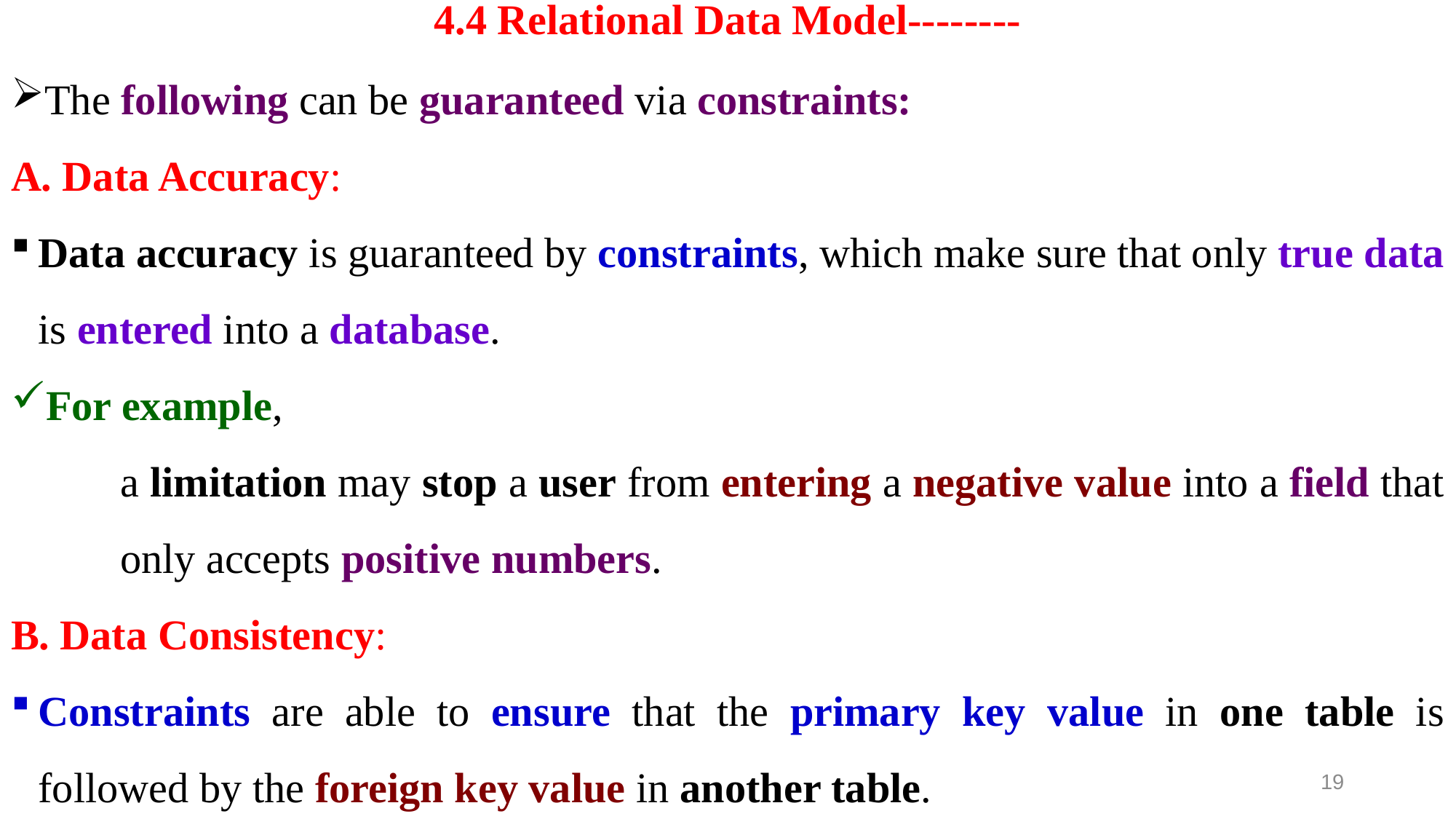

# 4.4 Relational Data Model--------
The following can be guaranteed via constraints:
A. Data Accuracy:
Data accuracy is guaranteed by constraints, which make sure that only true data is entered into a database.
For example,
	a limitation may stop a user from entering a negative value into a field that 	only accepts positive numbers.
B. Data Consistency:
Constraints are able to ensure that the primary key value in one table is followed by the foreign key value in another table.

19